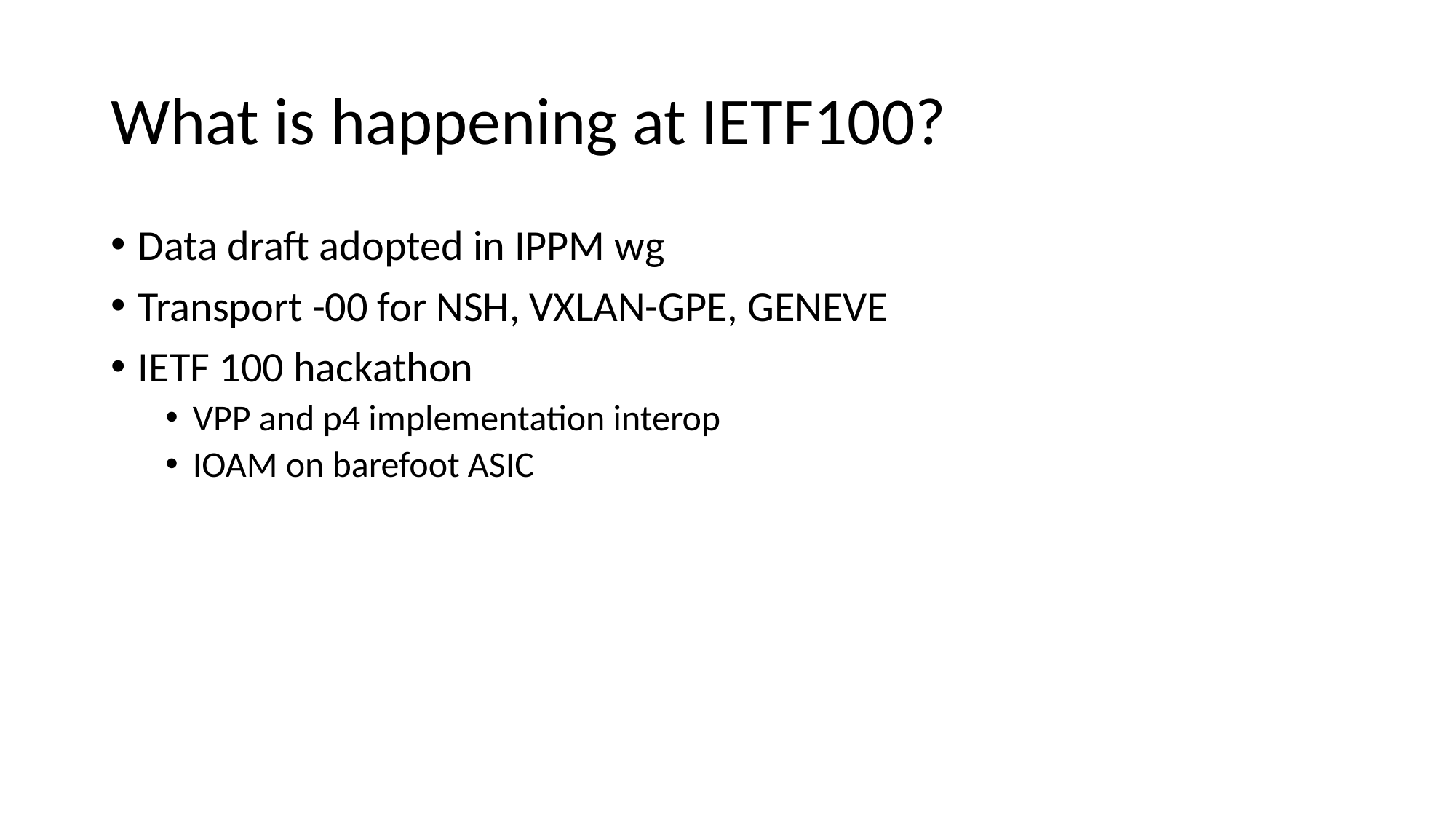

# What is happening at IETF100?
Data draft adopted in IPPM wg
Transport -00 for NSH, VXLAN-GPE, GENEVE
IETF 100 hackathon
VPP and p4 implementation interop
IOAM on barefoot ASIC